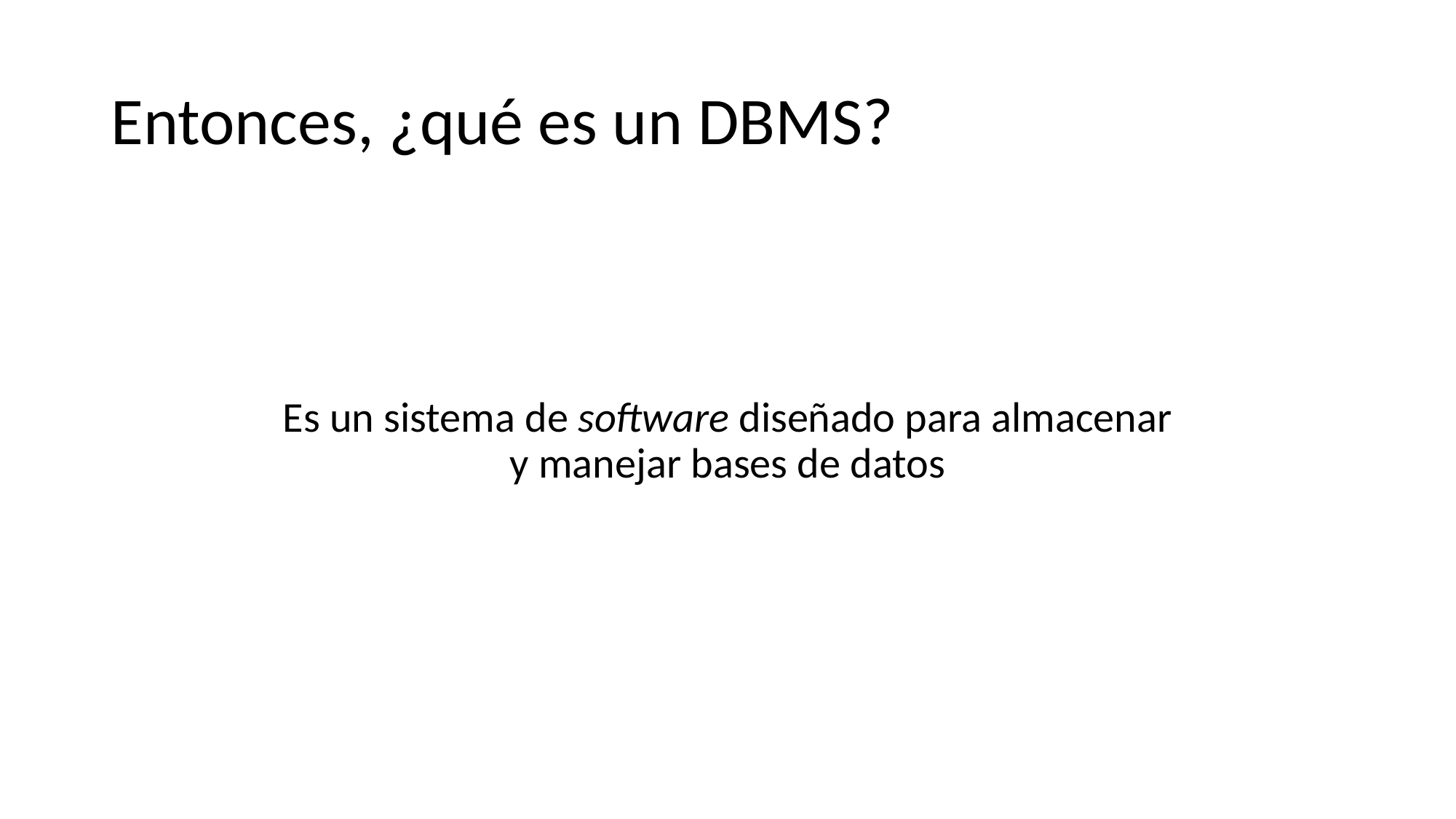

# Entonces, ¿qué es un DBMS?

Es un sistema de software diseñado para almacenar y manejar bases de datos